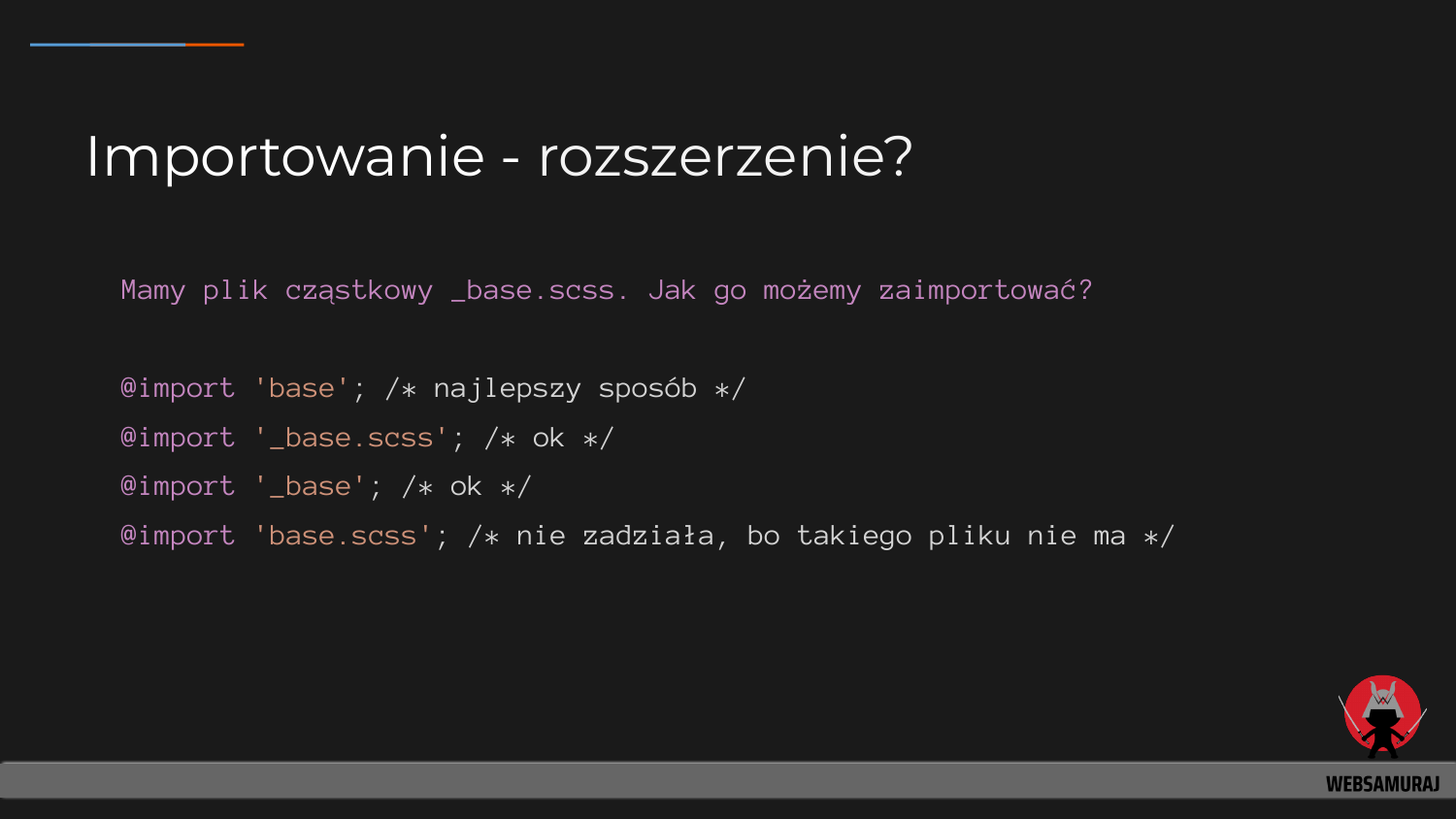

# Importowanie - rozszerzenie?

Mamy plik cząstkowy _base.scss. Jak go możemy zaimportować?

@import 'base'; /* najlepszy sposób */
@import '_base.scss'; /* ok */
@import '_base'; /* ok */
@import 'base.scss'; /* nie zadziała, bo takiego pliku nie ma */